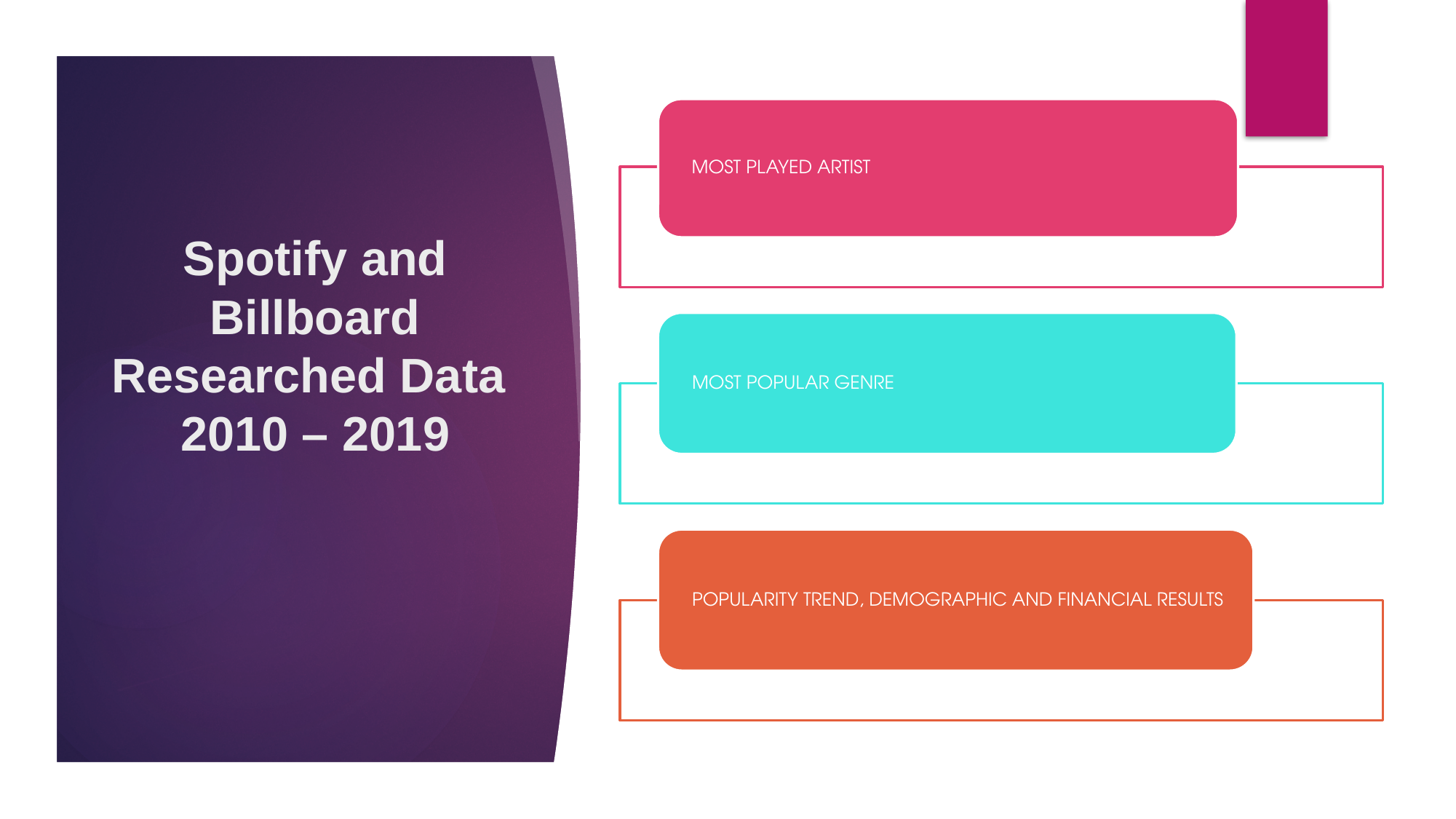

Most Played artist
Most Popular Genre
Popularity Trend, Demographic and Financial Results
# Spotify and Billboard Researched Data 2010 – 2019